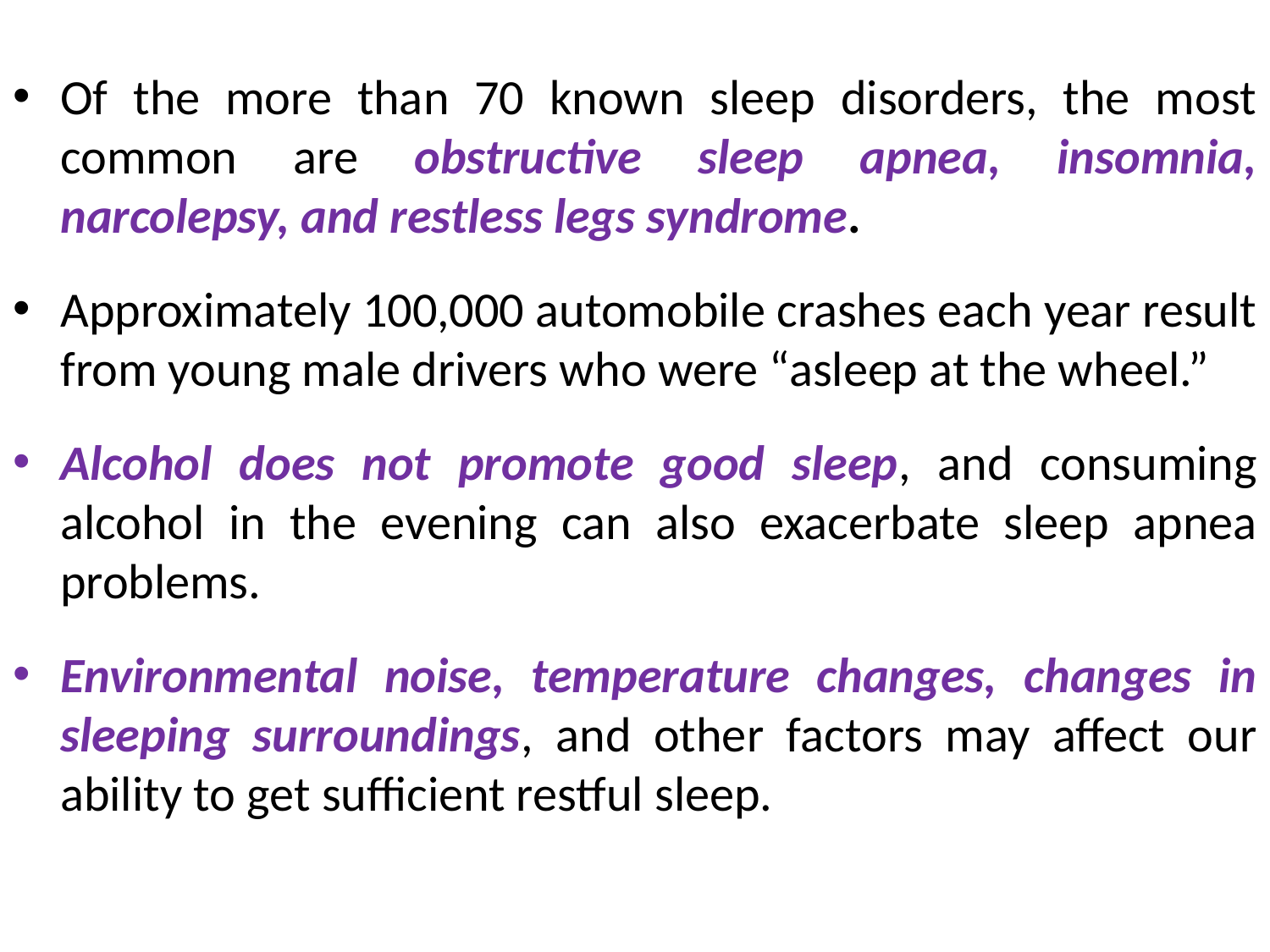

Of the more than 70 known sleep disorders, the most common are obstructive sleep apnea, insomnia, narcolepsy, and restless legs syndrome.

Approximately 100,000 automobile crashes each year result from young male drivers who were “asleep at the wheel.”

Alcohol does not promote good sleep, and consuming alcohol in the evening can also exacerbate sleep apnea problems.

Environmental noise, temperature changes, changes in sleeping surroundings, and other factors may affect our ability to get sufficient restful sleep.